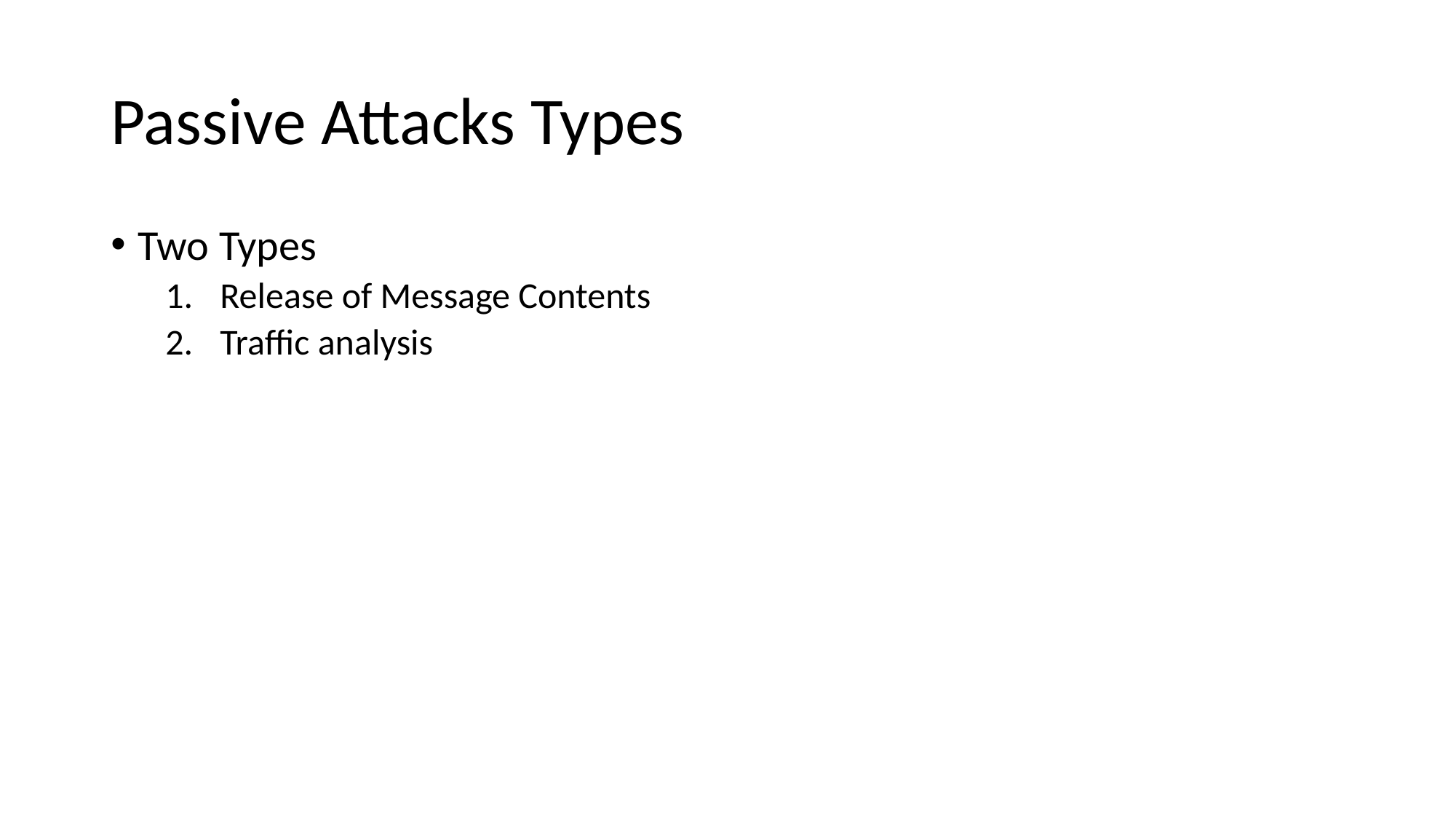

# Passive Attacks Types
Two Types
Release of Message Contents
Traffic analysis